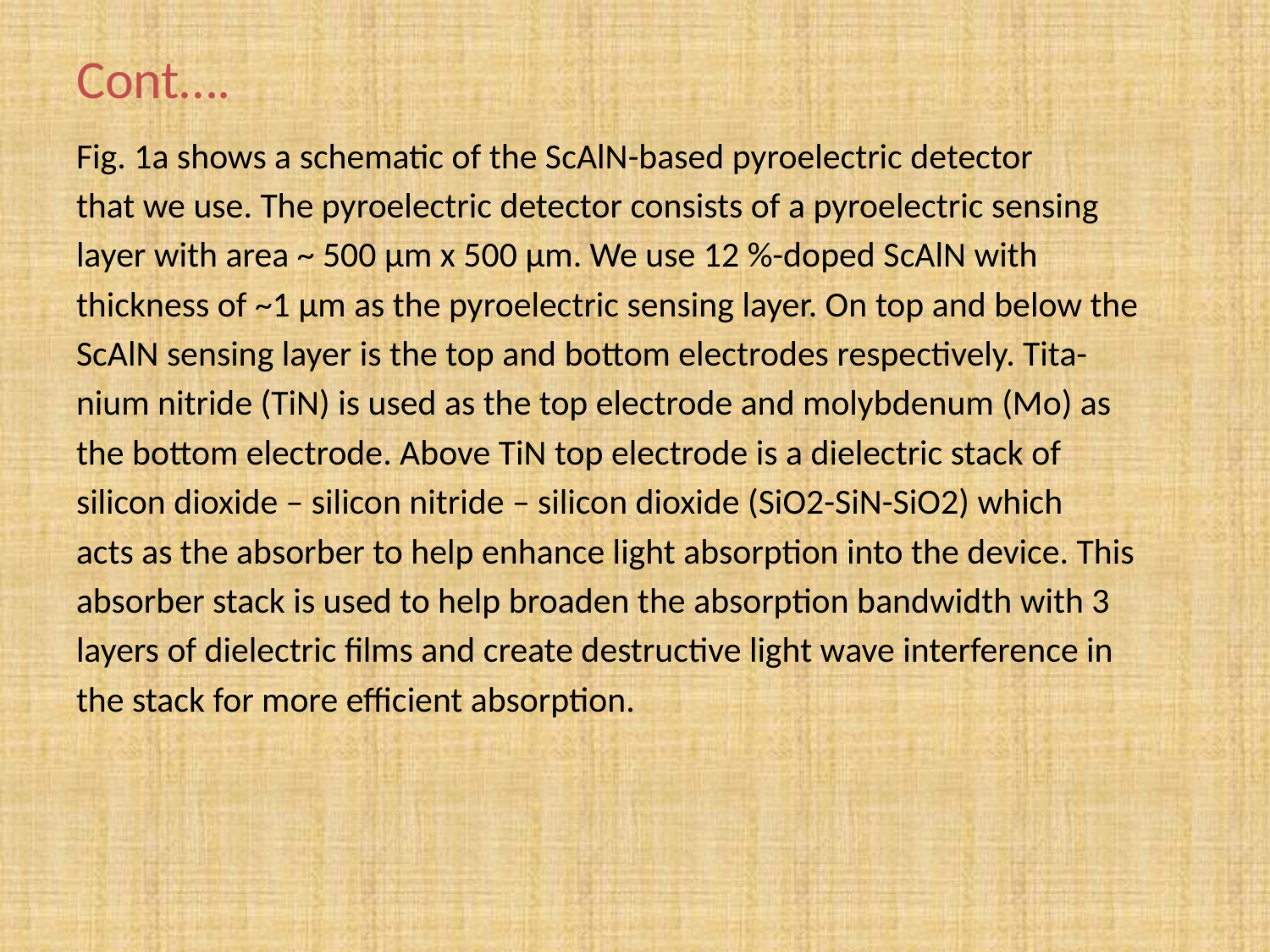

# Cont….
Fig. 1a shows a schematic of the ScAlN-based pyroelectric detector
that we use. The pyroelectric detector consists of a pyroelectric sensing
layer with area ~ 500 μm x 500 μm. We use 12 %-doped ScAlN with
thickness of ~1 μm as the pyroelectric sensing layer. On top and below the
ScAlN sensing layer is the top and bottom electrodes respectively. Tita-
nium nitride (TiN) is used as the top electrode and molybdenum (Mo) as
the bottom electrode. Above TiN top electrode is a dielectric stack of
silicon dioxide – silicon nitride – silicon dioxide (SiO2-SiN-SiO2) which
acts as the absorber to help enhance light absorption into the device. This
absorber stack is used to help broaden the absorption bandwidth with 3
layers of dielectric films and create destructive light wave interference in
the stack for more efficient absorption.